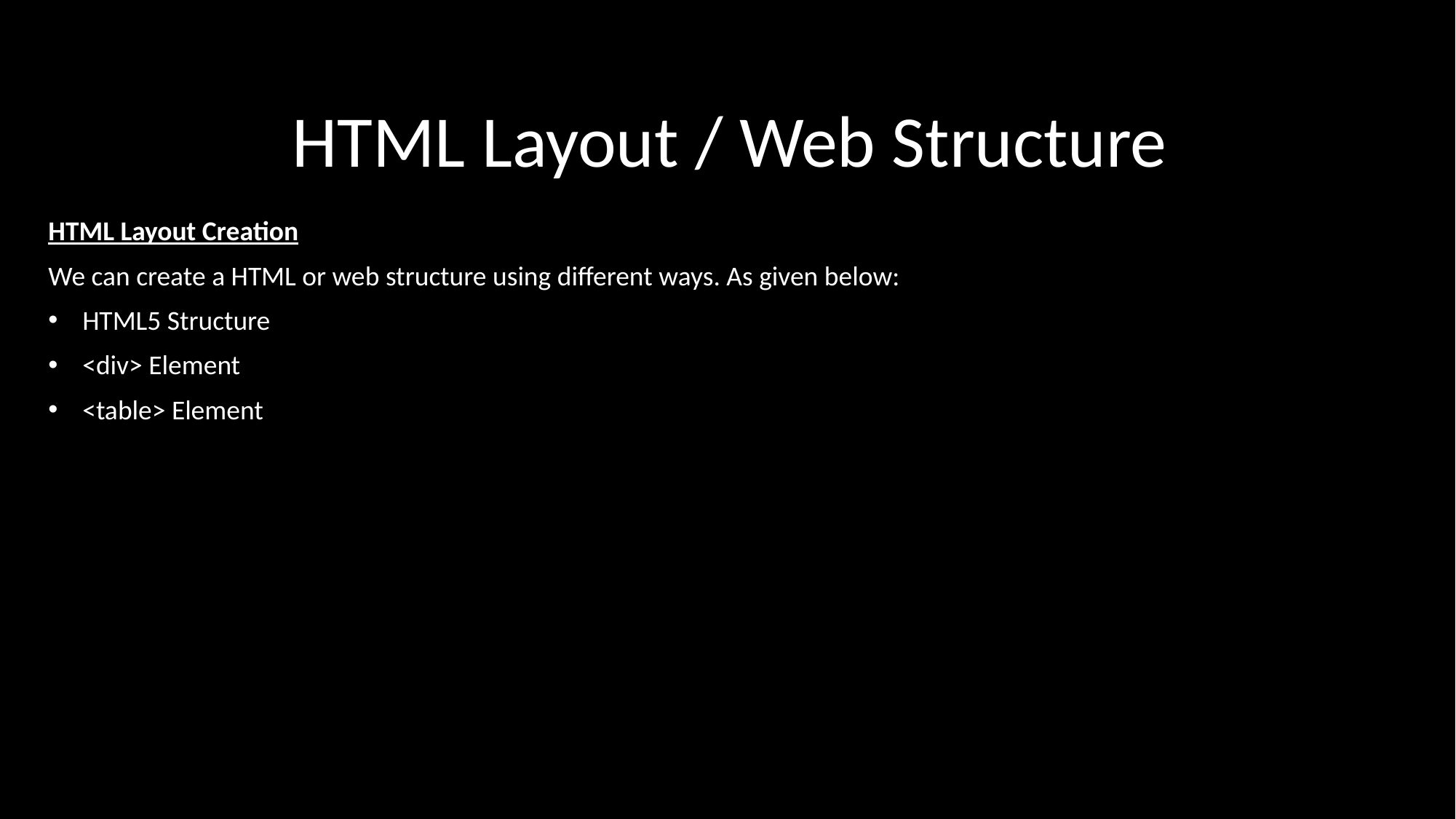

# HTML Layout / Web Structure
HTML Layout Creation
We can create a HTML or web structure using different ways. As given below:
HTML5 Structure
<div> Element
<table> Element